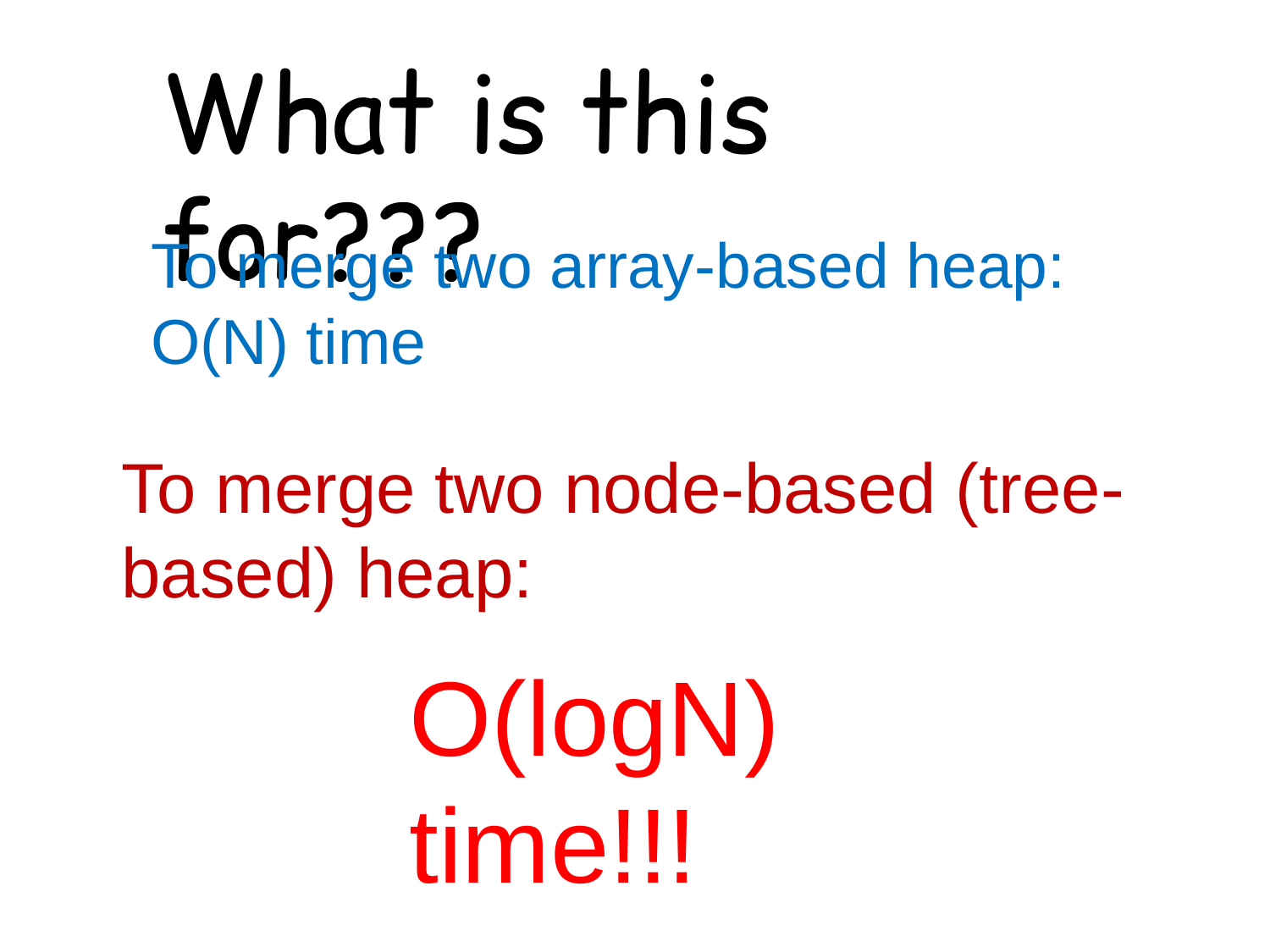

What is this for???
To merge two array-based heap: O(N) time
To merge two node-based (tree-based) heap:
O(logN) time!!!